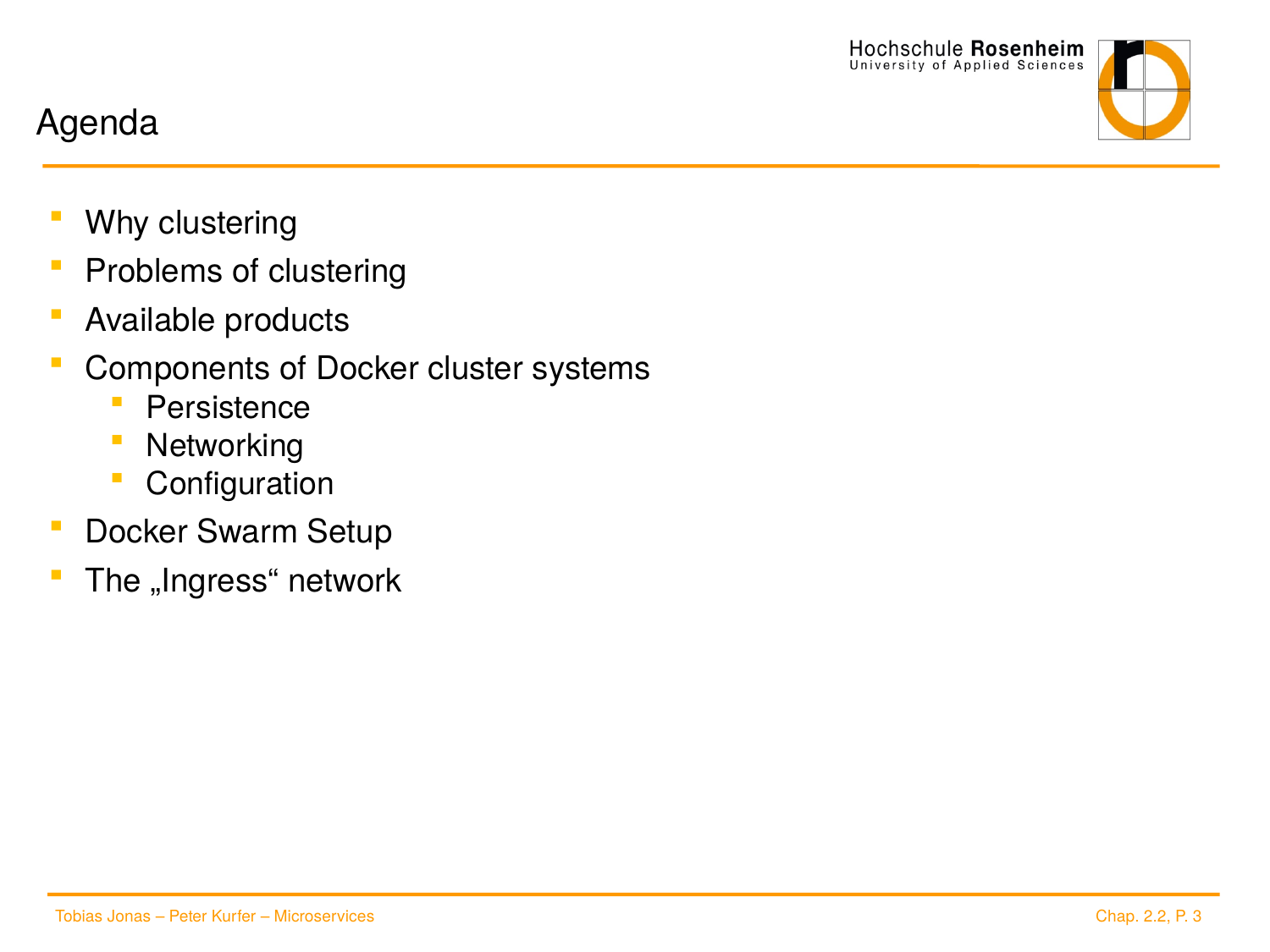

# Agenda
Why clustering
Problems of clustering
Available products
Components of Docker cluster systems
Persistence
Networking
Configuration
Docker Swarm Setup
The „Ingress“ network